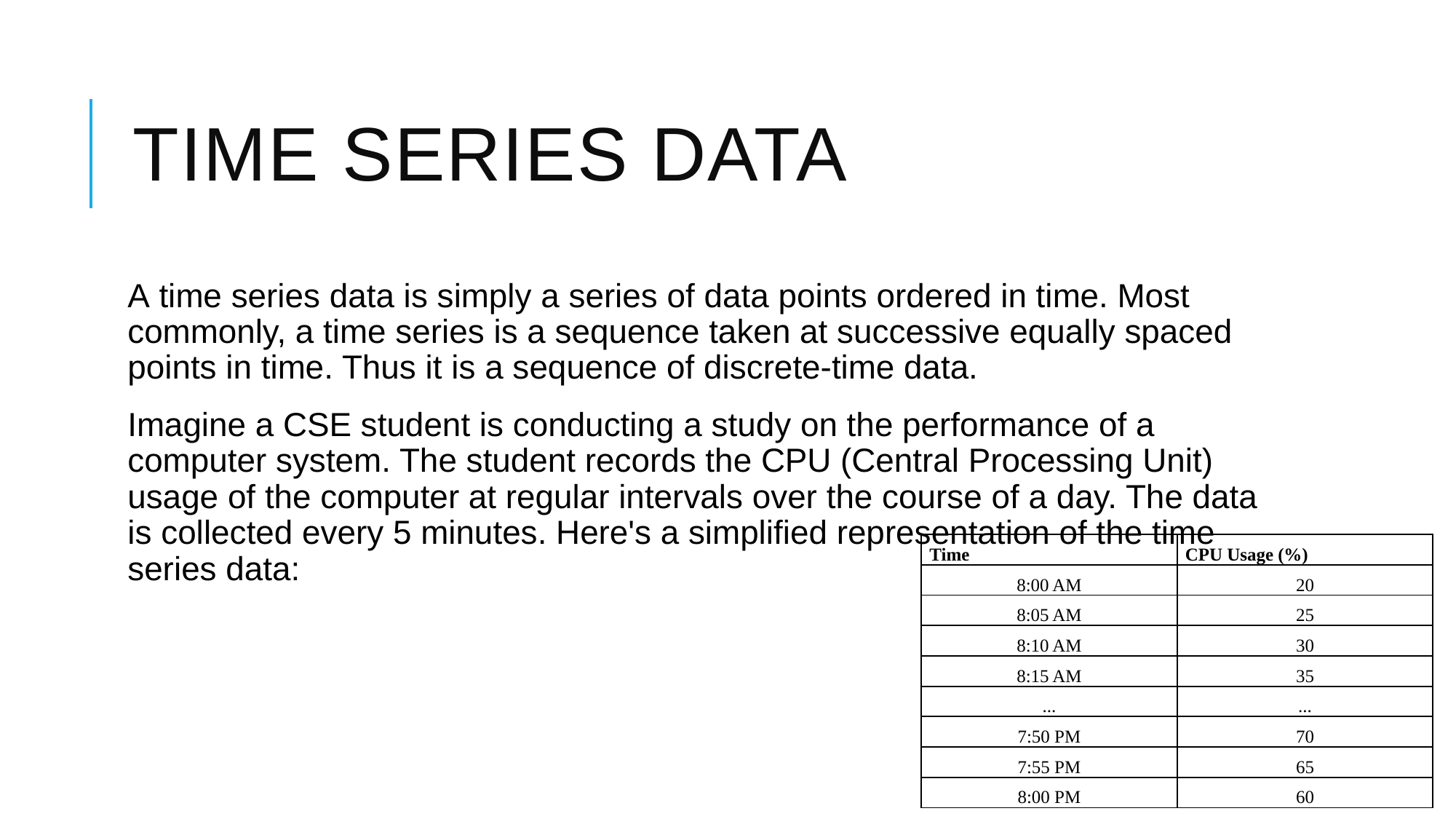

# Time series data
A time series data is simply a series of data points ordered in time. Most commonly, a time series is a sequence taken at successive equally spaced points in time. Thus it is a sequence of discrete-time data.
Imagine a CSE student is conducting a study on the performance of a computer system. The student records the CPU (Central Processing Unit) usage of the computer at regular intervals over the course of a day. The data is collected every 5 minutes. Here's a simplified representation of the time series data:

| Time | CPU Usage (%) |
| --- | --- |
| 8:00 AM | 20 |
| 8:05 AM | 25 |
| 8:10 AM | 30 |
| 8:15 AM | 35 |
| ... | ... |
| 7:50 PM | 70 |
| 7:55 PM | 65 |
| 8:00 PM | 60 |